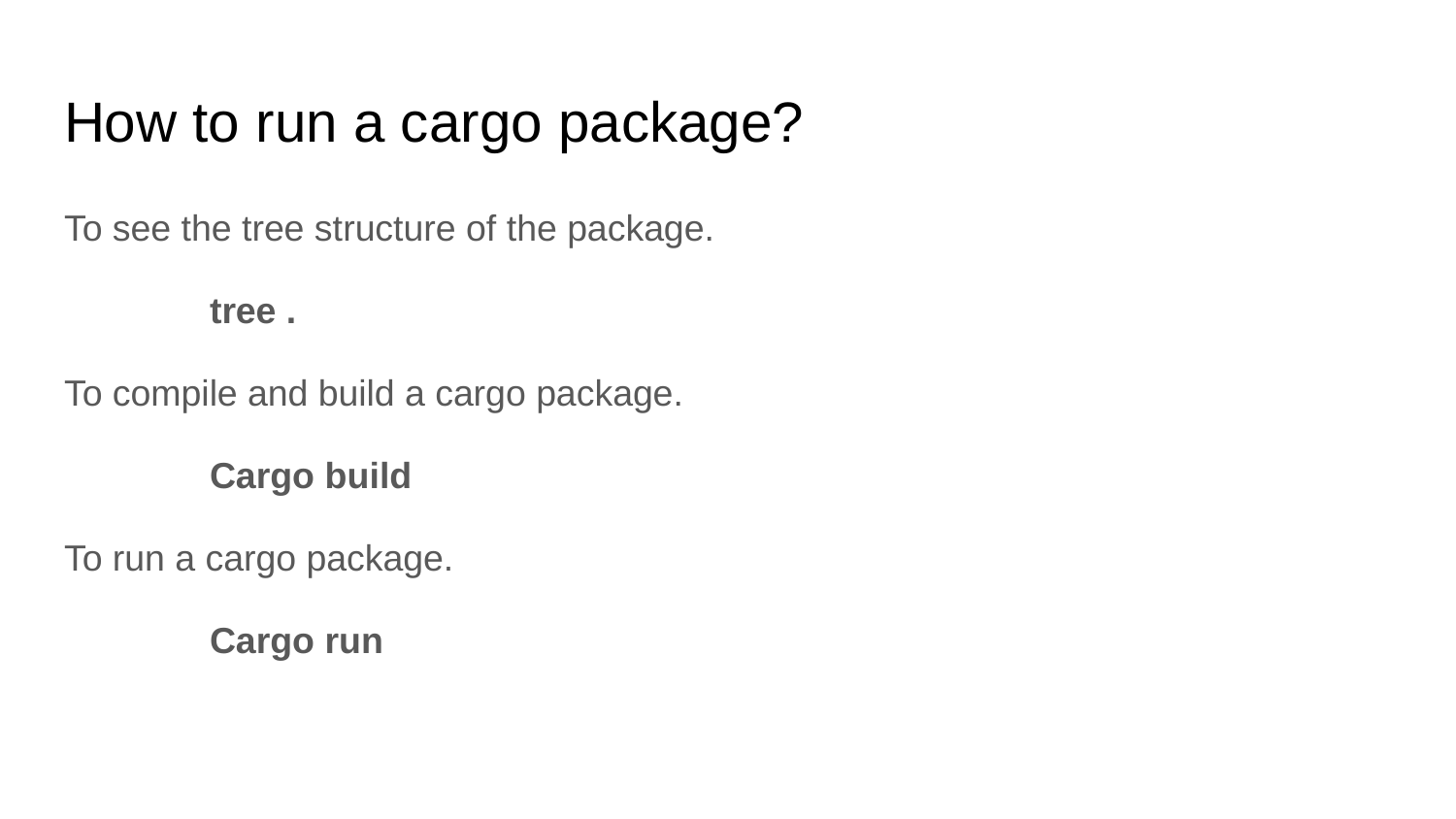

# How to run a cargo package?
To see the tree structure of the package.
	tree .
To compile and build a cargo package.
	Cargo build
To run a cargo package.
	Cargo run